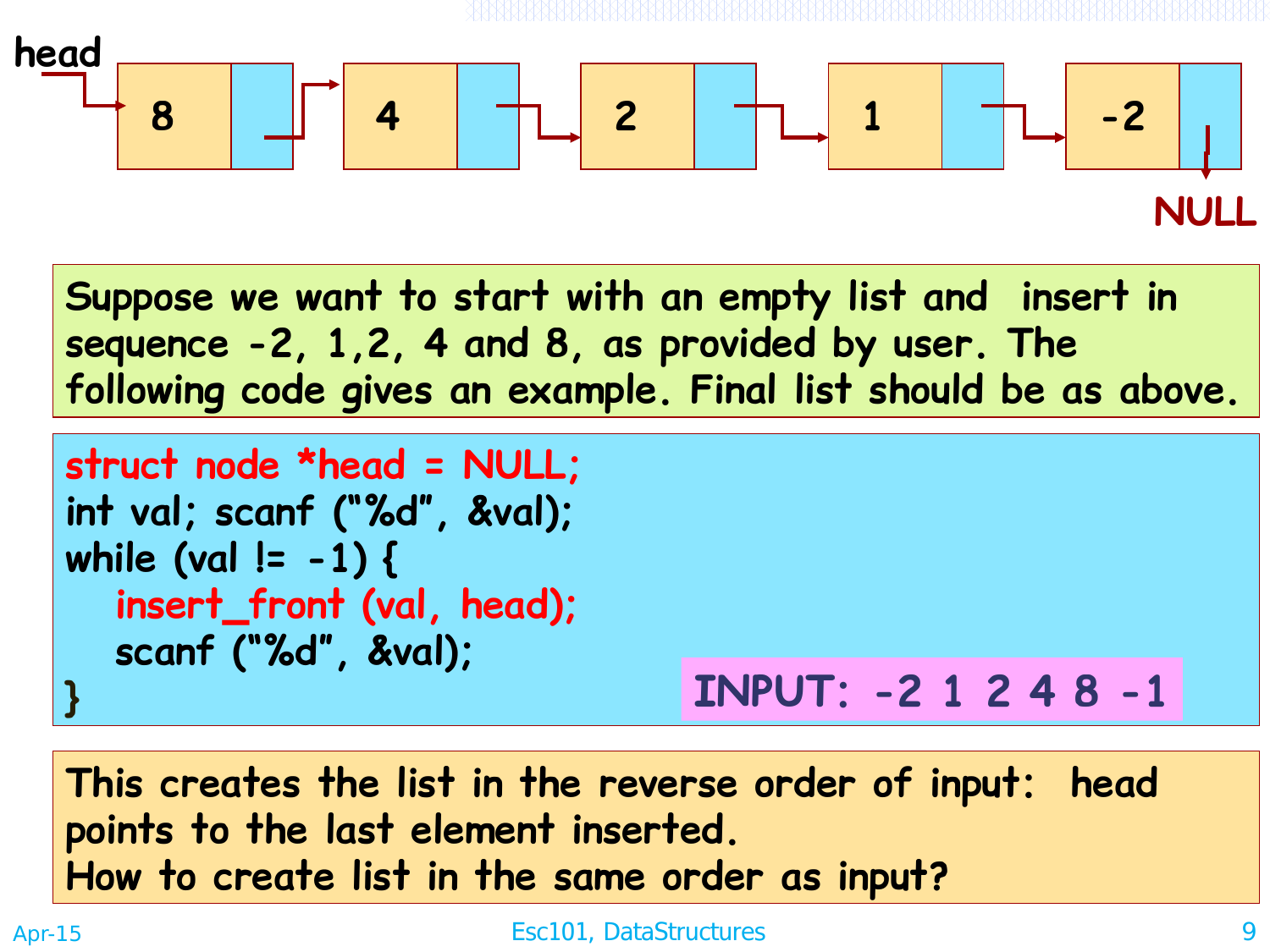

head

8
4
2
1
-2
NULL
Suppose we want to start with an empty list and  insert in sequence -2, 1,2, 4 and 8, as provided by user. The following code gives an example. Final list should be as above.
struct node *head = NULL;
int val; scanf (“%d”, &val);
while (val != -1) {
   insert_front (val, head);
   scanf (“%d”, &val);
}
INPUT: -2 1 2 4 8 -1
This creates the list in the reverse order of input:  head points to the last element inserted.
How to create list in the same order as input?
Apr-15
Esc101, DataStructures
9